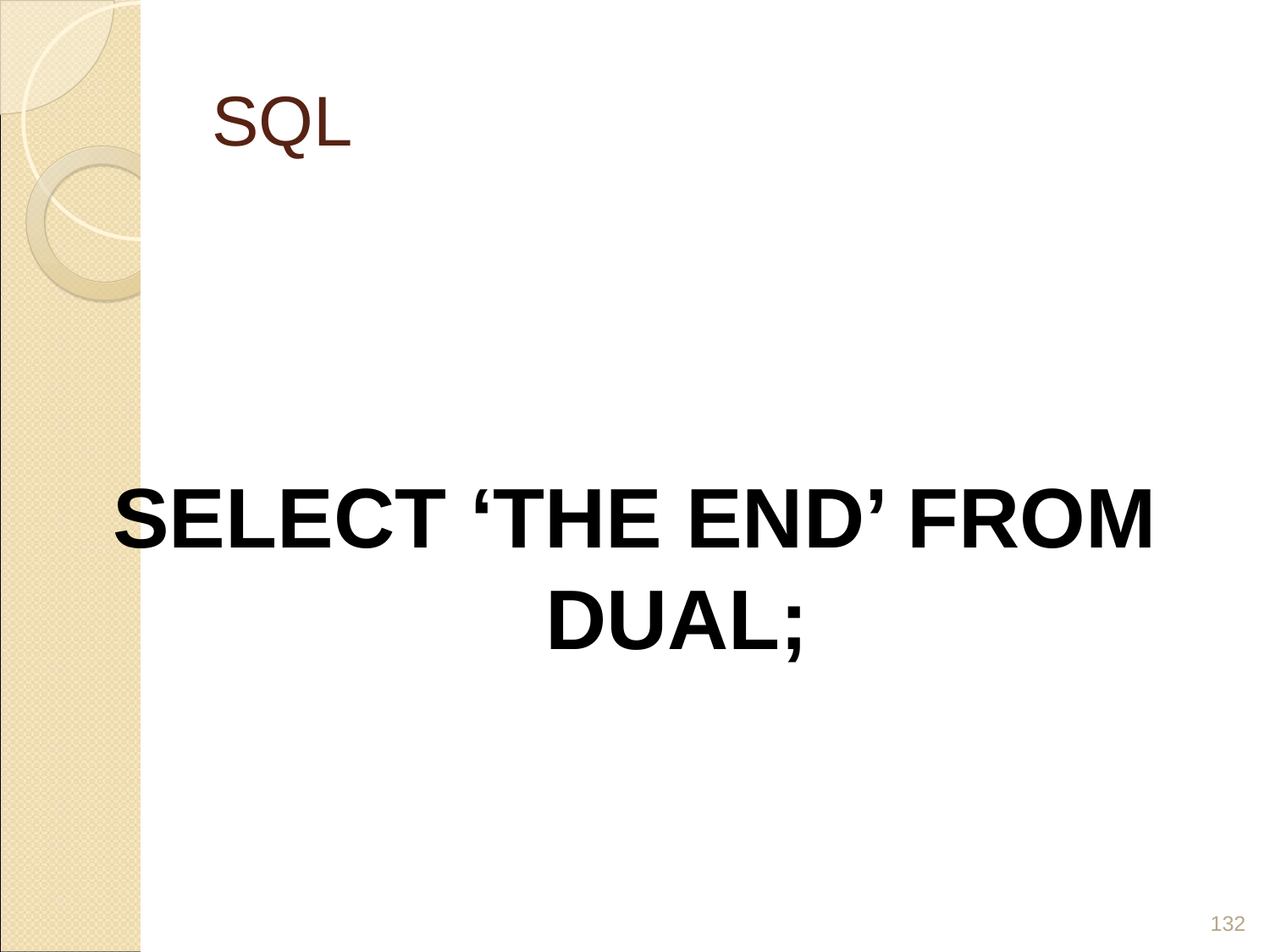

# SQL

SELECT ‘THE END’ FROM DUAL;
132